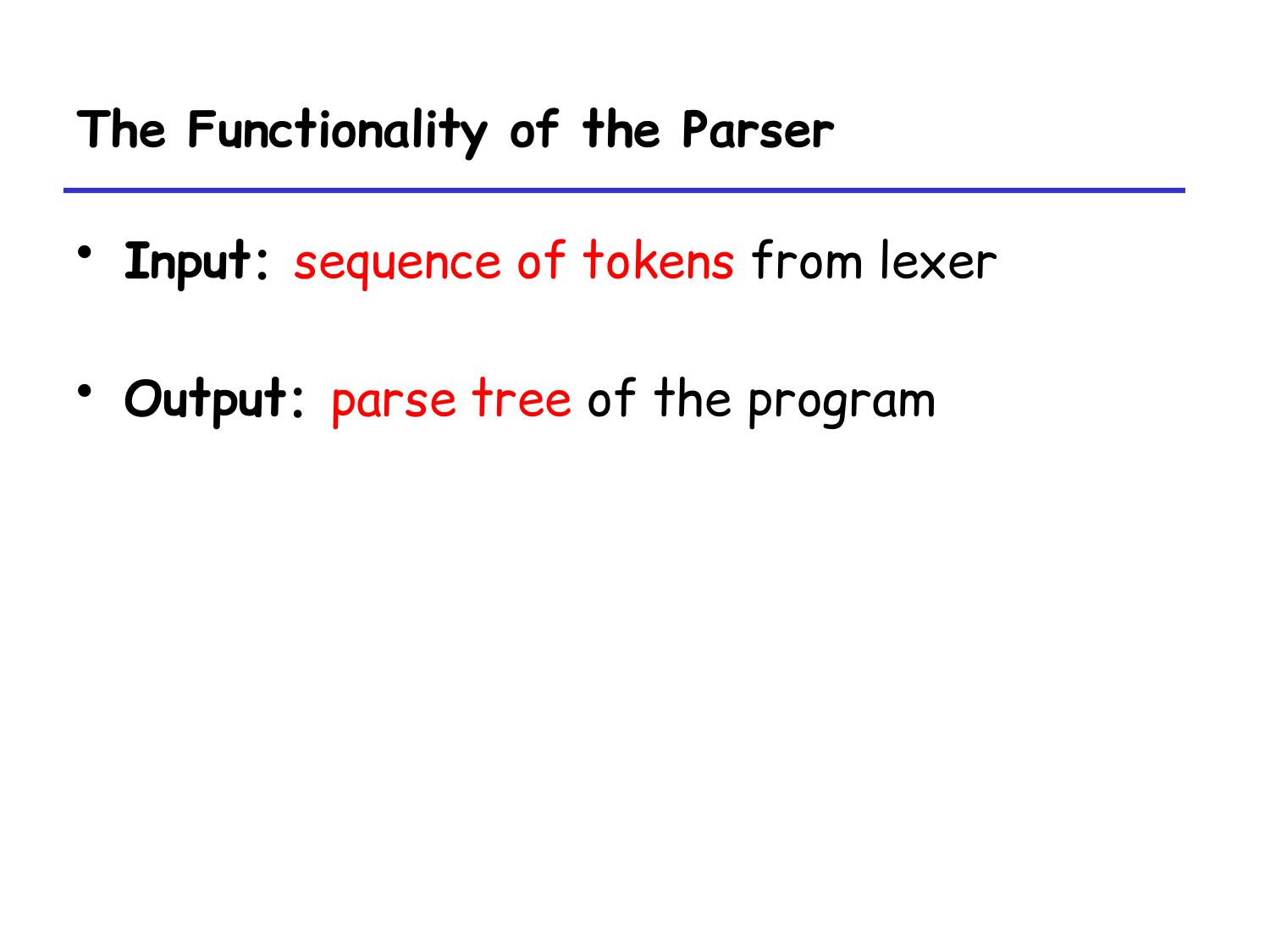

# The Functionality of the Parser
Input: sequence of tokens from lexer

Output: parse tree of the program

6